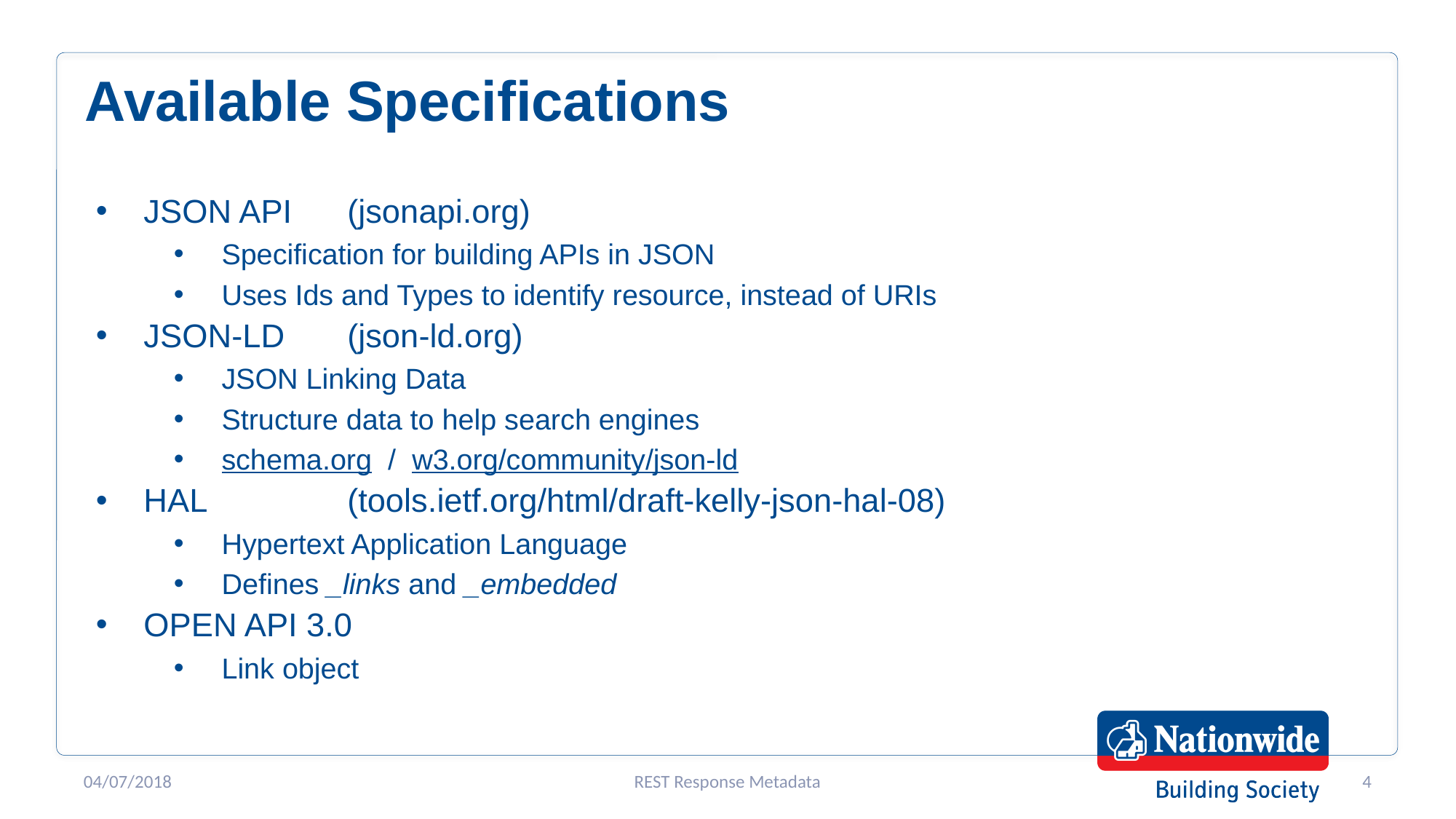

# Available Specifications
JSON API	(jsonapi.org)
Specification for building APIs in JSON
Uses Ids and Types to identify resource, instead of URIs
JSON-LD	(json-ld.org)
JSON Linking Data
Structure data to help search engines
schema.org  /  w3.org/community/json-ld
HAL	(tools.ietf.org/html/draft-kelly-json-hal-08)
Hypertext Application Language
Defines _links and _embedded
OPEN API 3.0
Link object
04/07/2018
REST Response Metadata
4